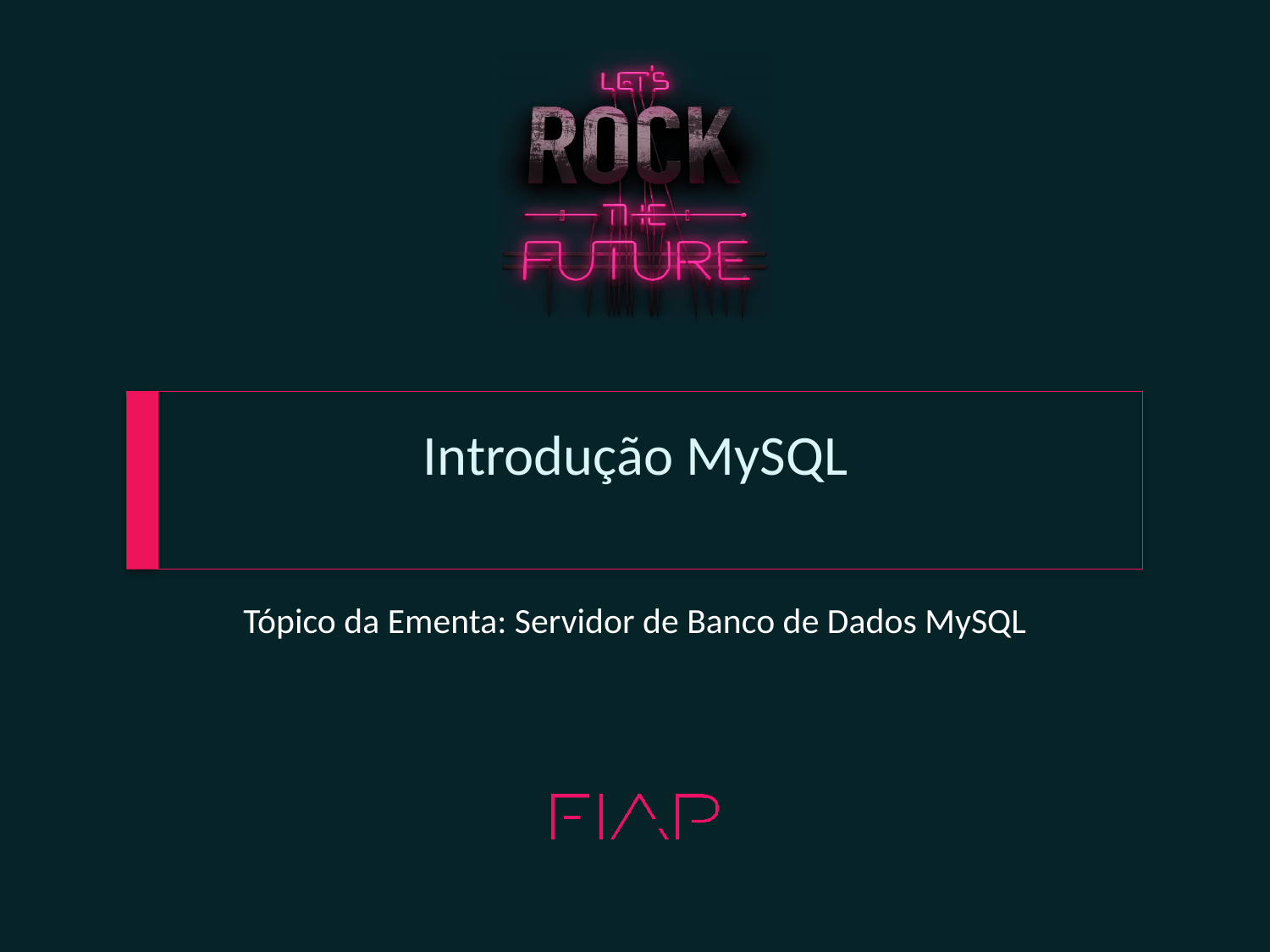

# Introdução MySQL
Tópico da Ementa: Servidor de Banco de Dados MySQL